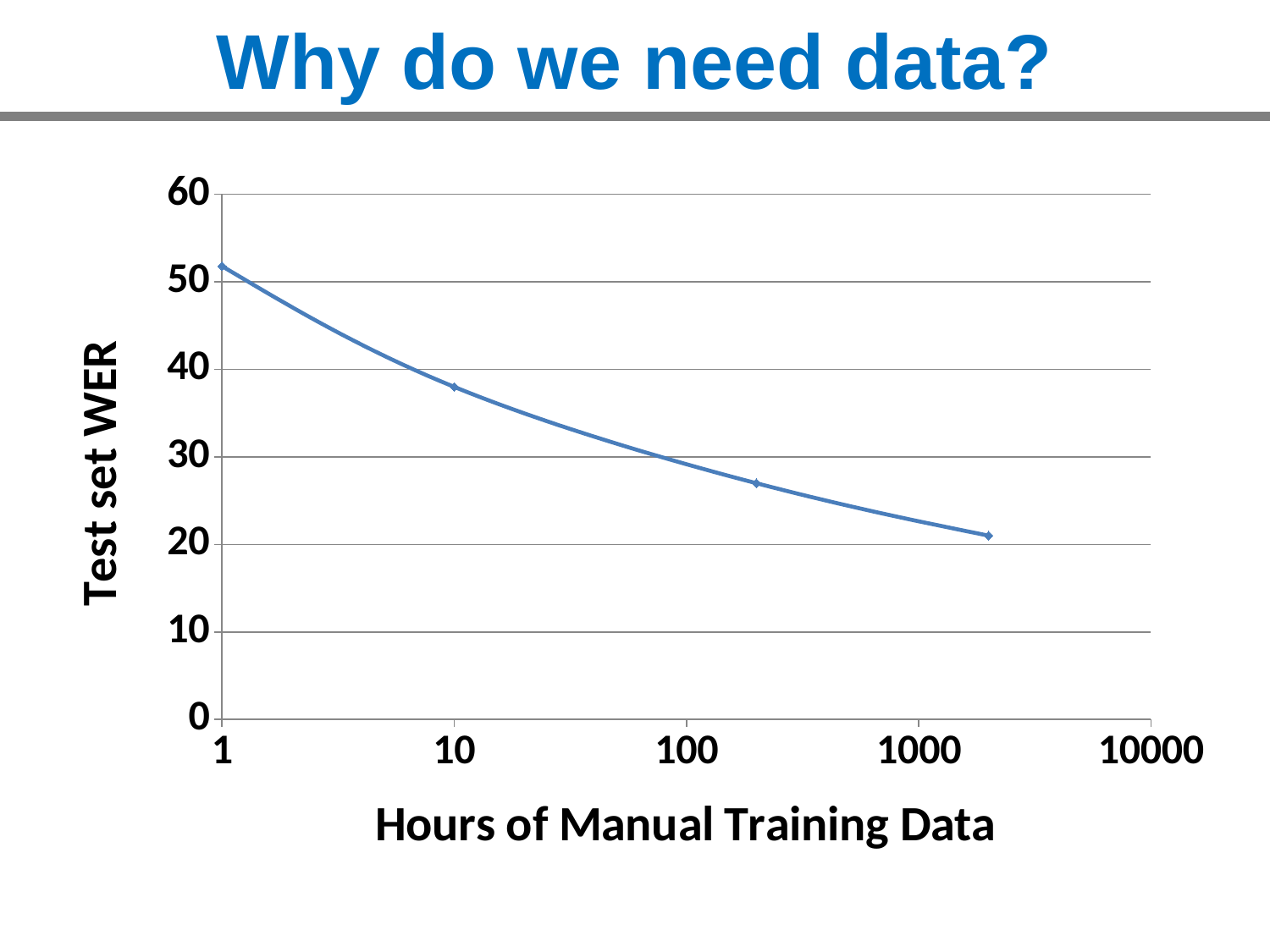

# Why do we need data?

### Chart

| Category |  |
|---|---|